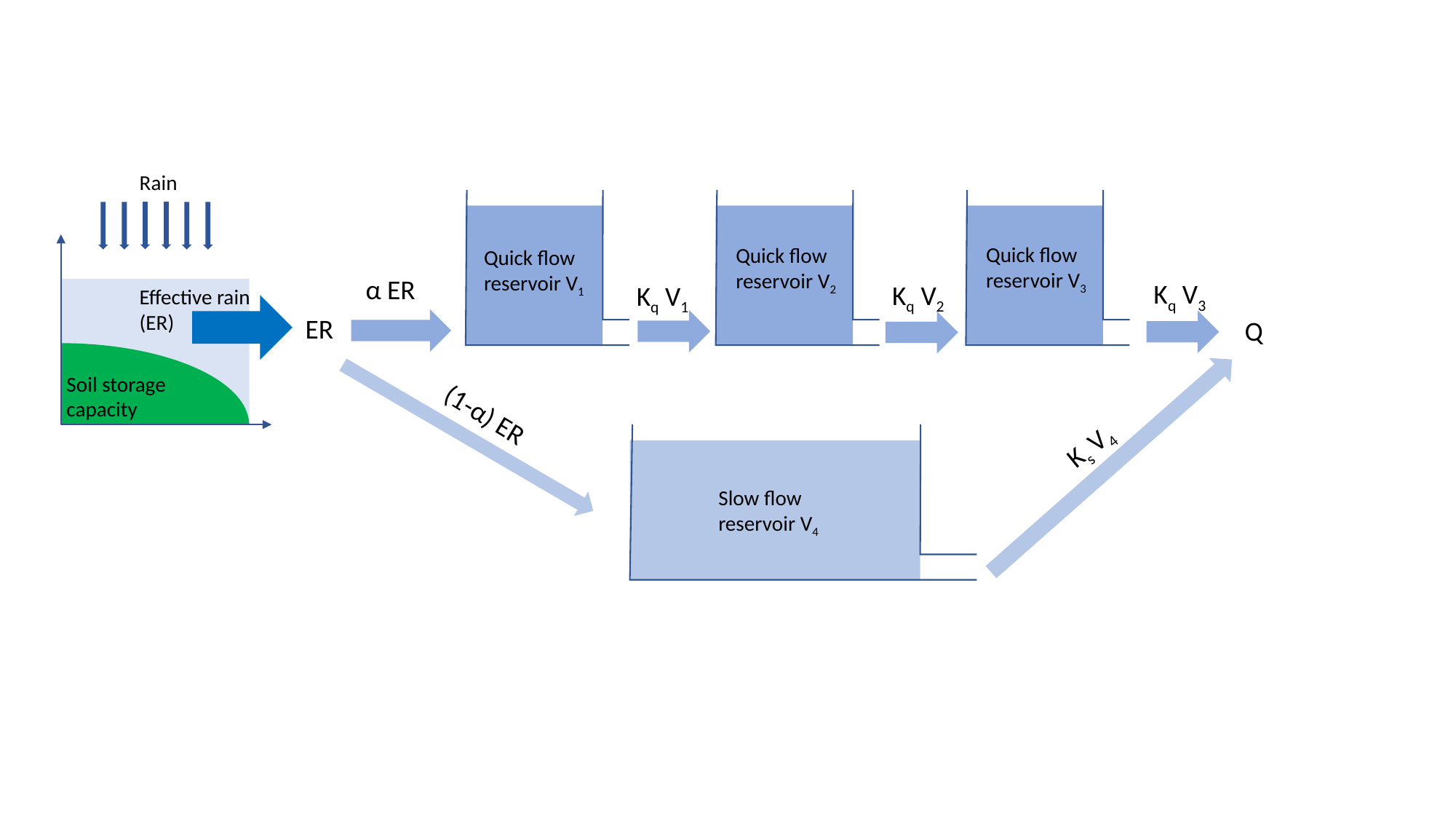

Rain

Quick flow reservoir V3
Quick flow reservoir V2
Quick flow reservoir V1
α ER
Kq V3
Kq V2
Kq V1
Effective rain (ER)

ER
Q

Soil storage capacity
(1-α) ER
Ks V4

Slow flow reservoir V4